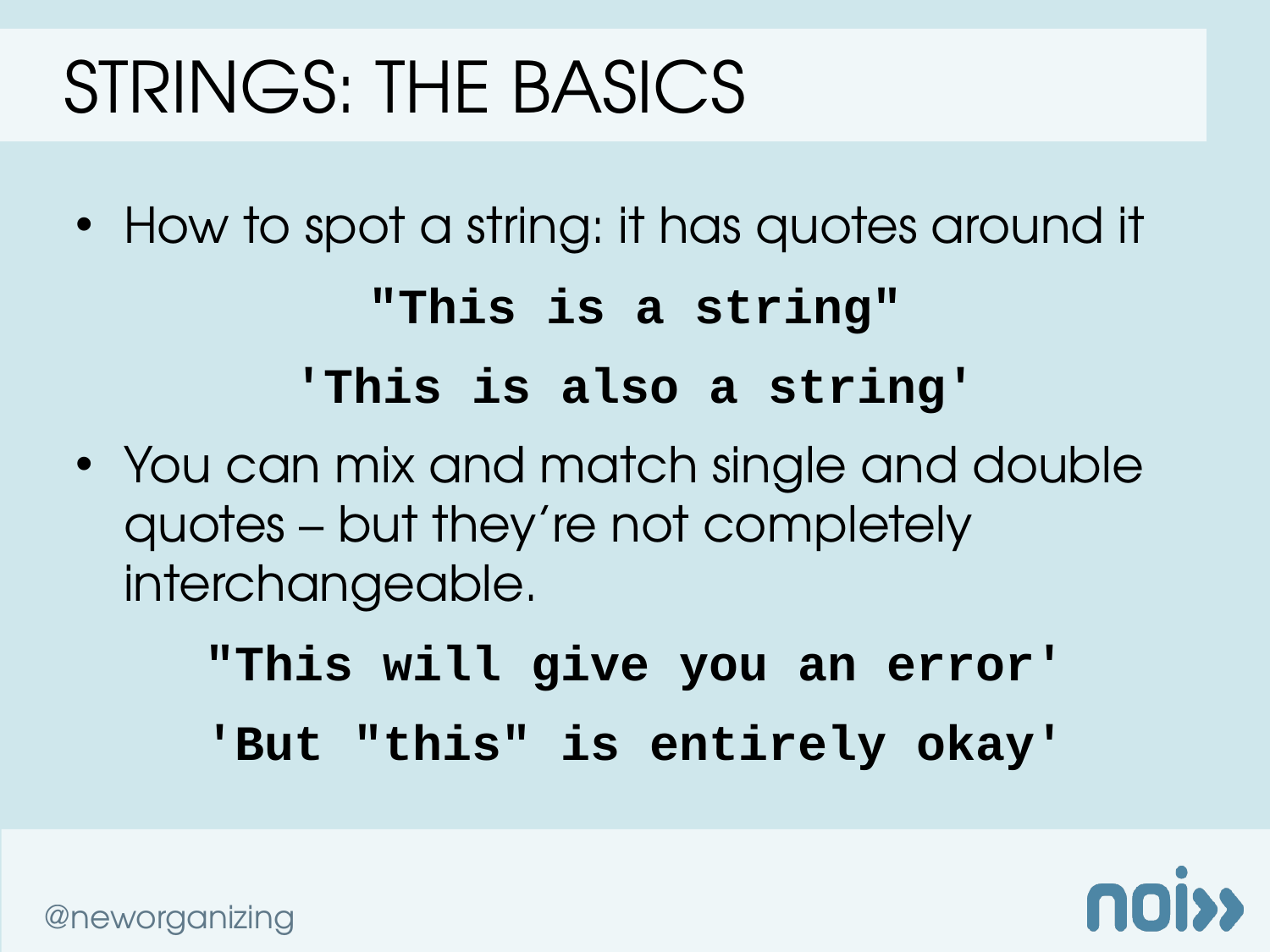

Strings: The basics
How to spot a string: it has quotes around it
"This is a string"
'This is also a string'
You can mix and match single and double quotes – but they’re not completely interchangeable.
"This will give you an error'
'But "this" is entirely okay'